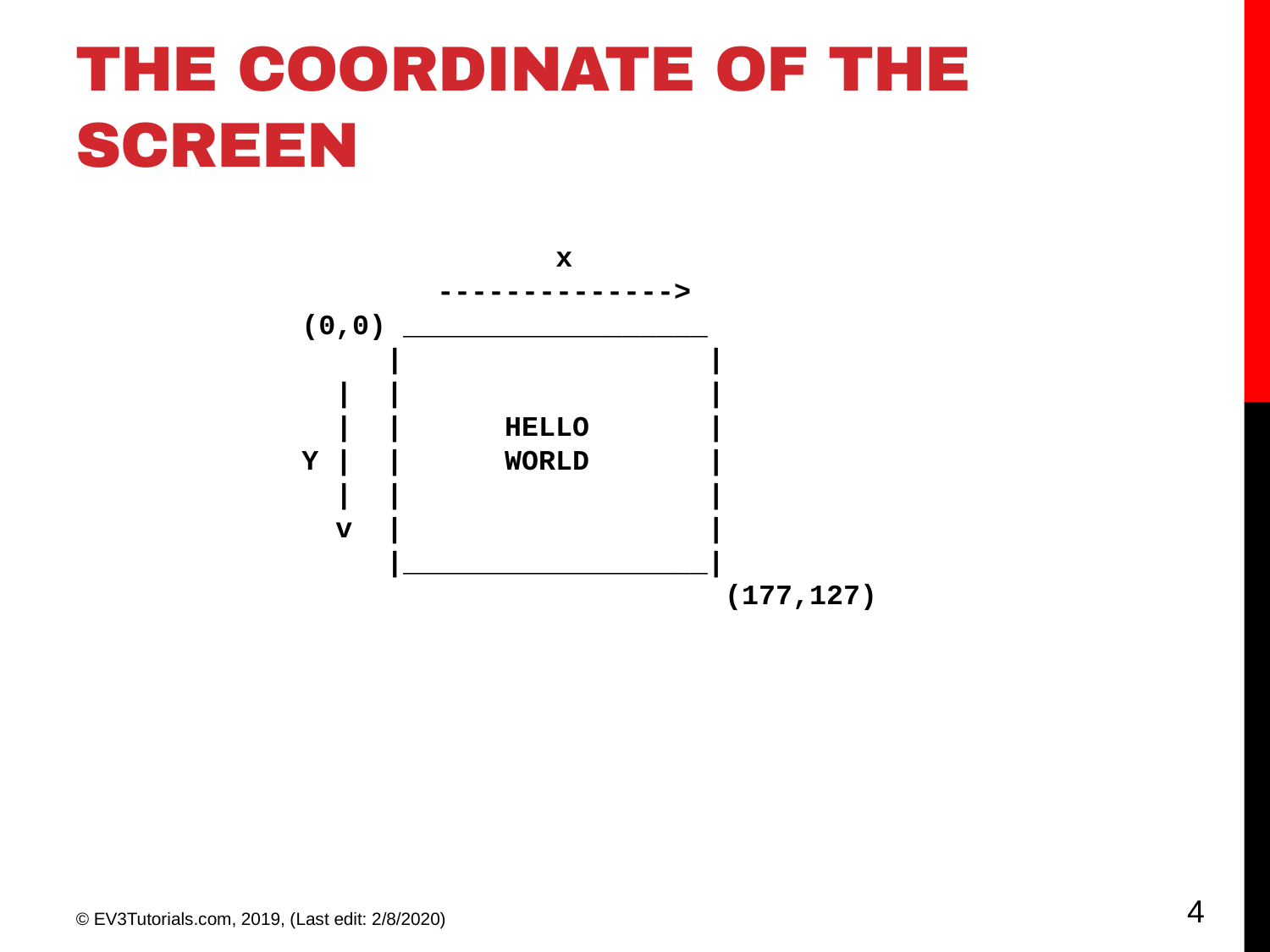

The coordinate of the screen
                x
         -------------->
 (0,0) __________________
      |                  |
   |  |                  |
   |  |      HELLO       |
 Y |  |      WORLD       |
   |  |                  |
   v  |                  |
      |__________________|
                          (177,127)
4
© EV3Tutorials.com, 2019, (Last edit: 2/8/2020)